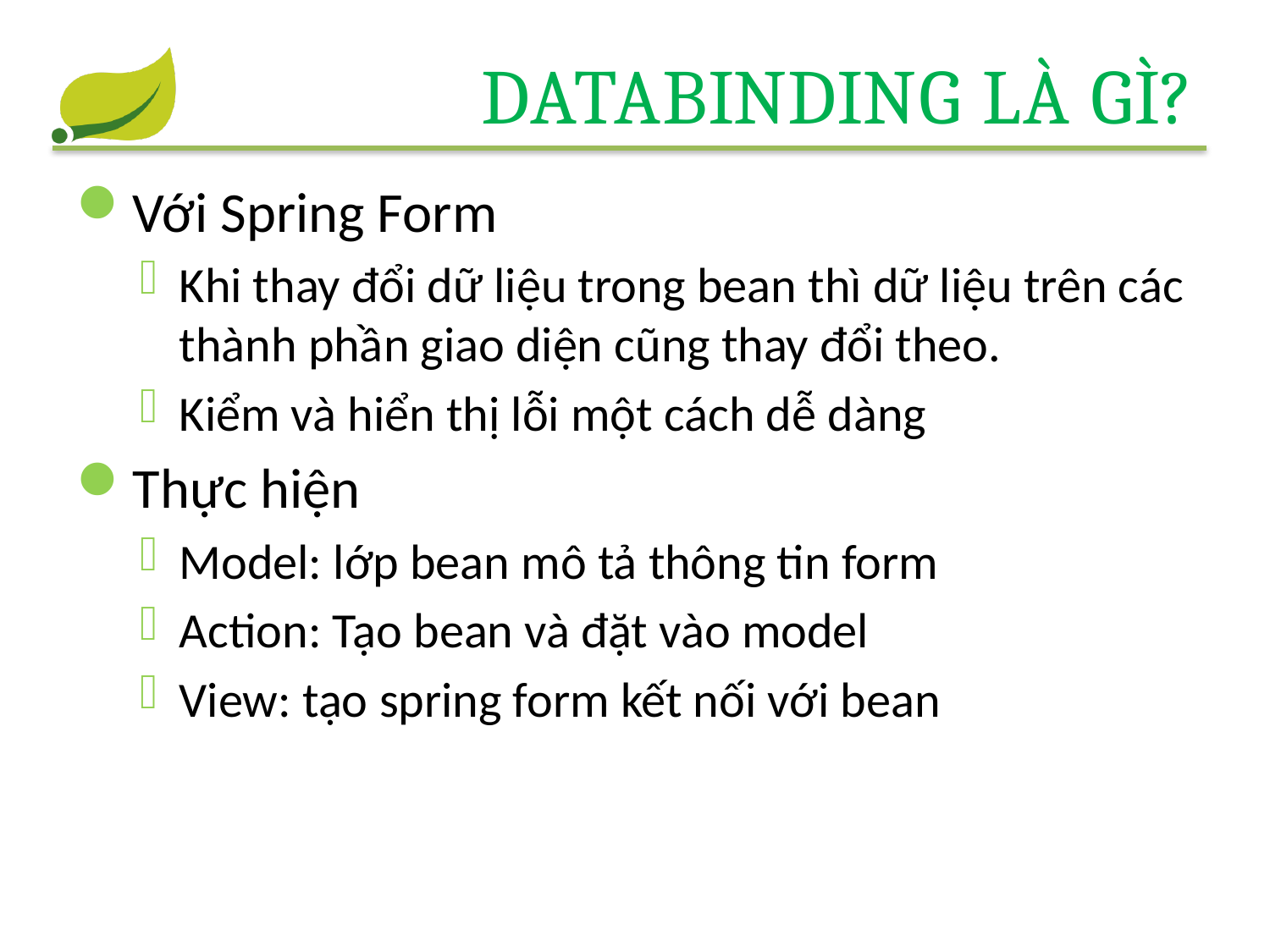

# Databinding là gì?
Với Spring Form
Khi thay đổi dữ liệu trong bean thì dữ liệu trên các thành phần giao diện cũng thay đổi theo.
Kiểm và hiển thị lỗi một cách dễ dàng
Thực hiện
Model: lớp bean mô tả thông tin form
Action: Tạo bean và đặt vào model
View: tạo spring form kết nối với bean